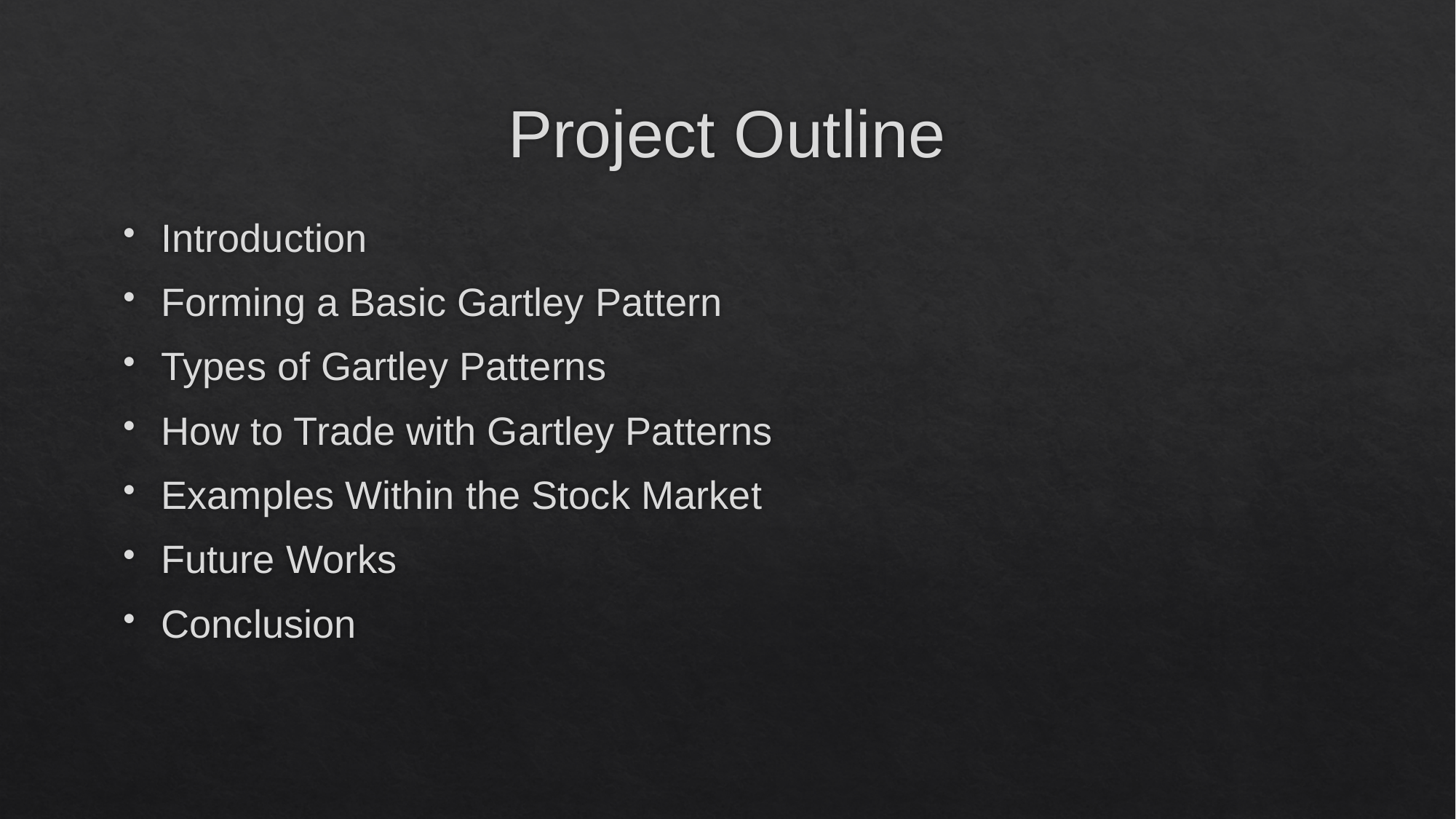

# Project Outline
Introduction
Forming a Basic Gartley Pattern
Types of Gartley Patterns​
How to Trade with Gartley Patterns
Examples Within the Stock Market​
Future Works
Conclusion